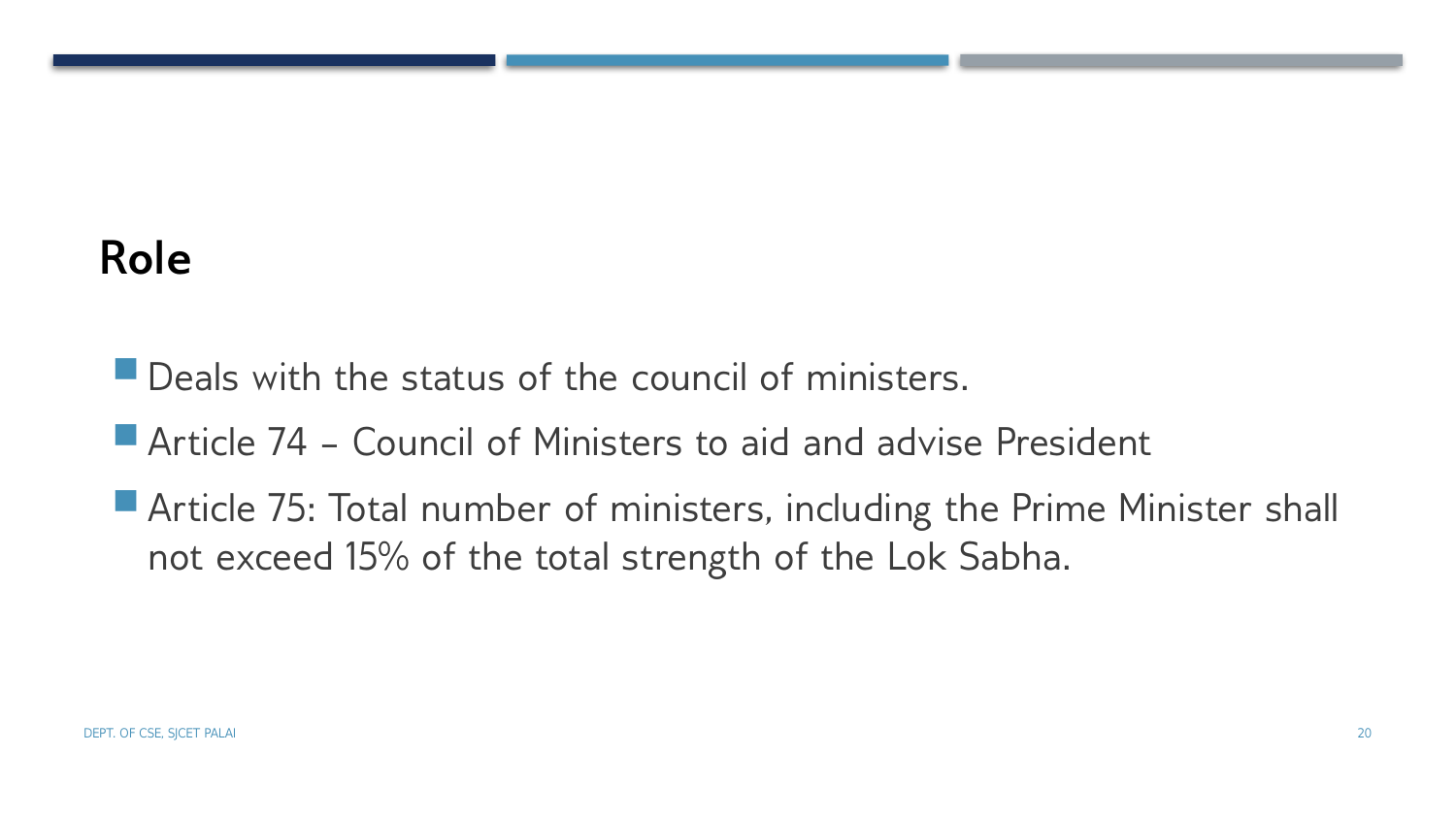

Role
Deals with the status of the council of ministers.
Article 74 – Council of Ministers to aid and advise President
Article 75: Total number of ministers, including the Prime Minister shall not exceed 15% of the total strength of the Lok Sabha.
Dept. of CSE, SJCET Palai
20